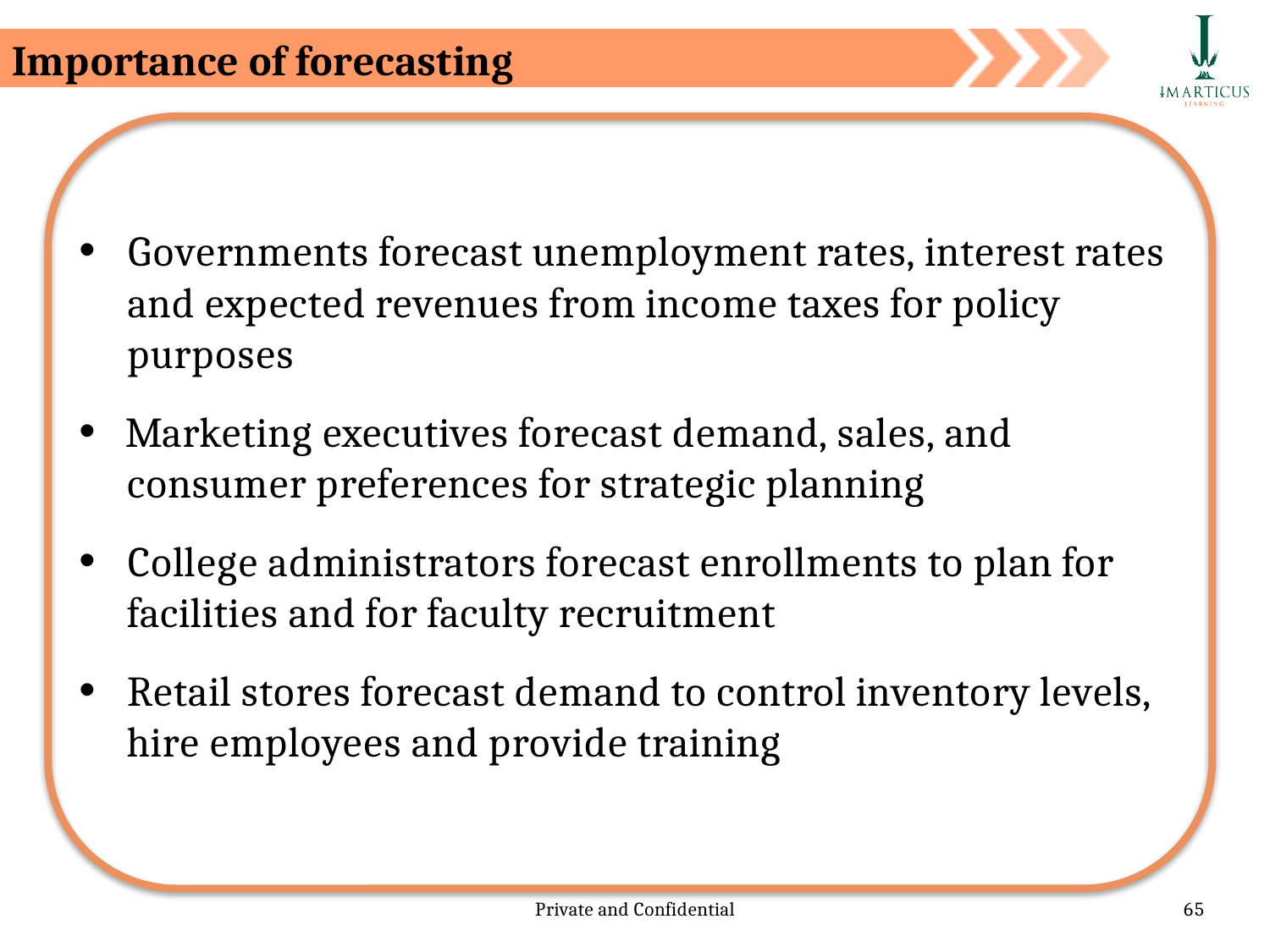

Importance of forecasting

Governments forecast unemployment rates, interest rates and expected revenues from income taxes for policy purposes
Marketing executives forecast demand, sales, and consumer preferences for strategic planning
College administrators forecast enrollments to plan for facilities and for faculty recruitment
Retail stores forecast demand to control inventory levels, hire employees and provide training